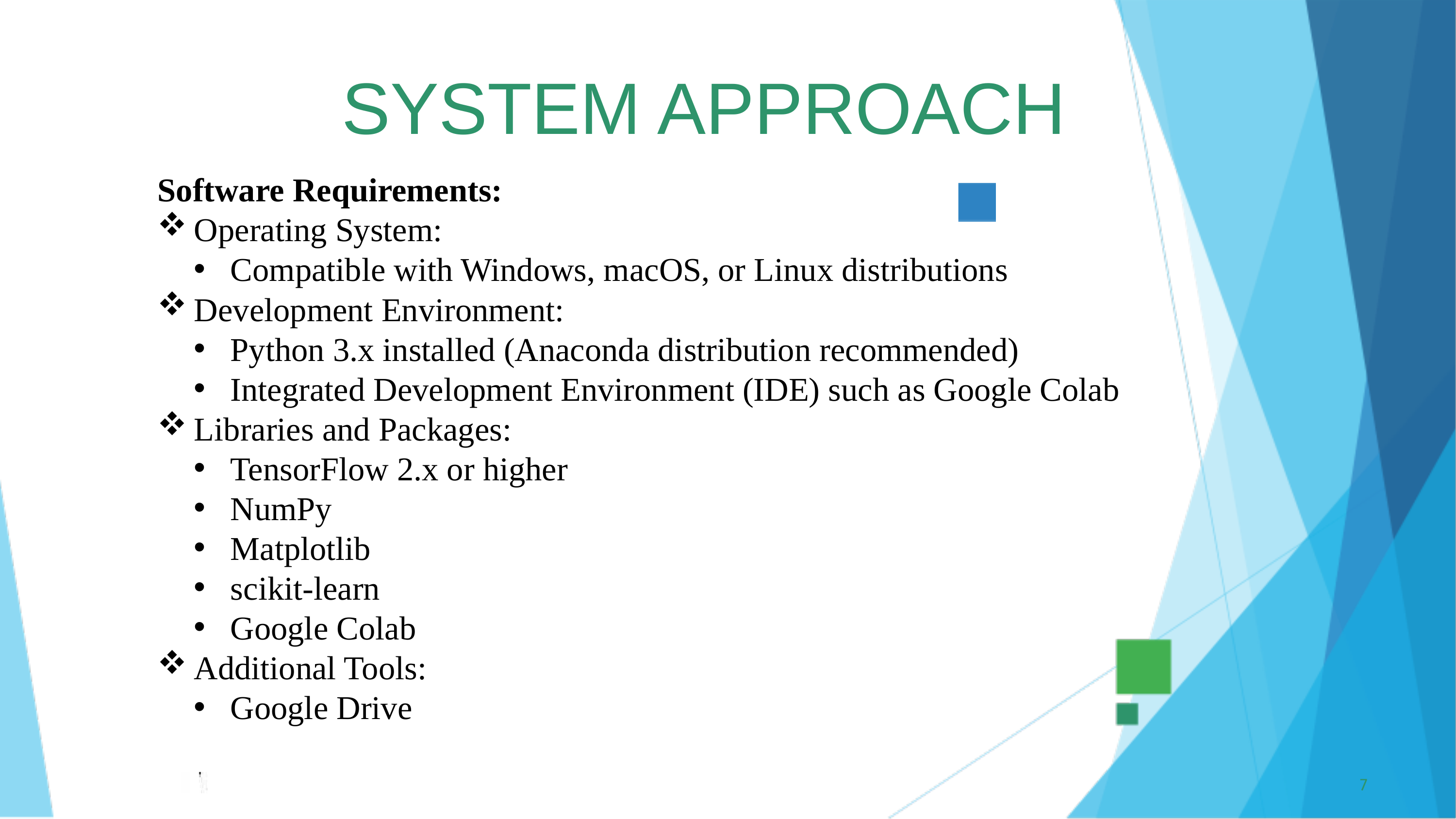

SYSTEM APPROACH
Software Requirements:
Operating System:
Compatible with Windows, macOS, or Linux distributions
Development Environment:
Python 3.x installed (Anaconda distribution recommended)
Integrated Development Environment (IDE) such as Google Colab
Libraries and Packages:
TensorFlow 2.x or higher
NumPy
Matplotlib
scikit-learn
Google Colab
Additional Tools:
Google Drive

7